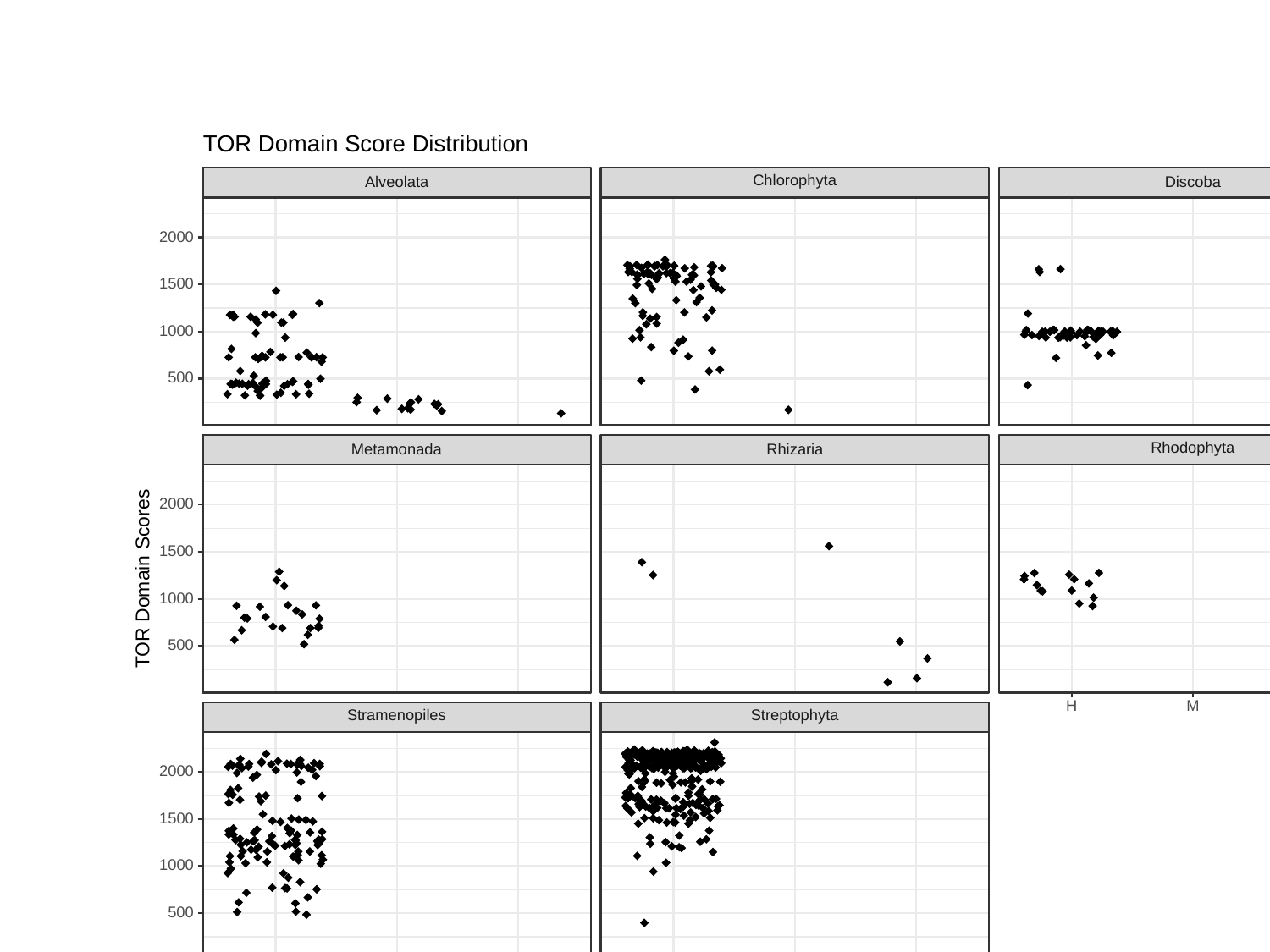

#

TOR Domain Score Distribution

Chlorophyta
Alveolata
Discoba

2000

1500

1000

500

Rhodophyta
Metamonada
Rhizaria

2000

1500

TOR Domain Scores

1000

500

H
M
L

Streptophyta
Stramenopiles

2000

1500

1000

500

H
M
L
H
M
L
TOR H/M/L